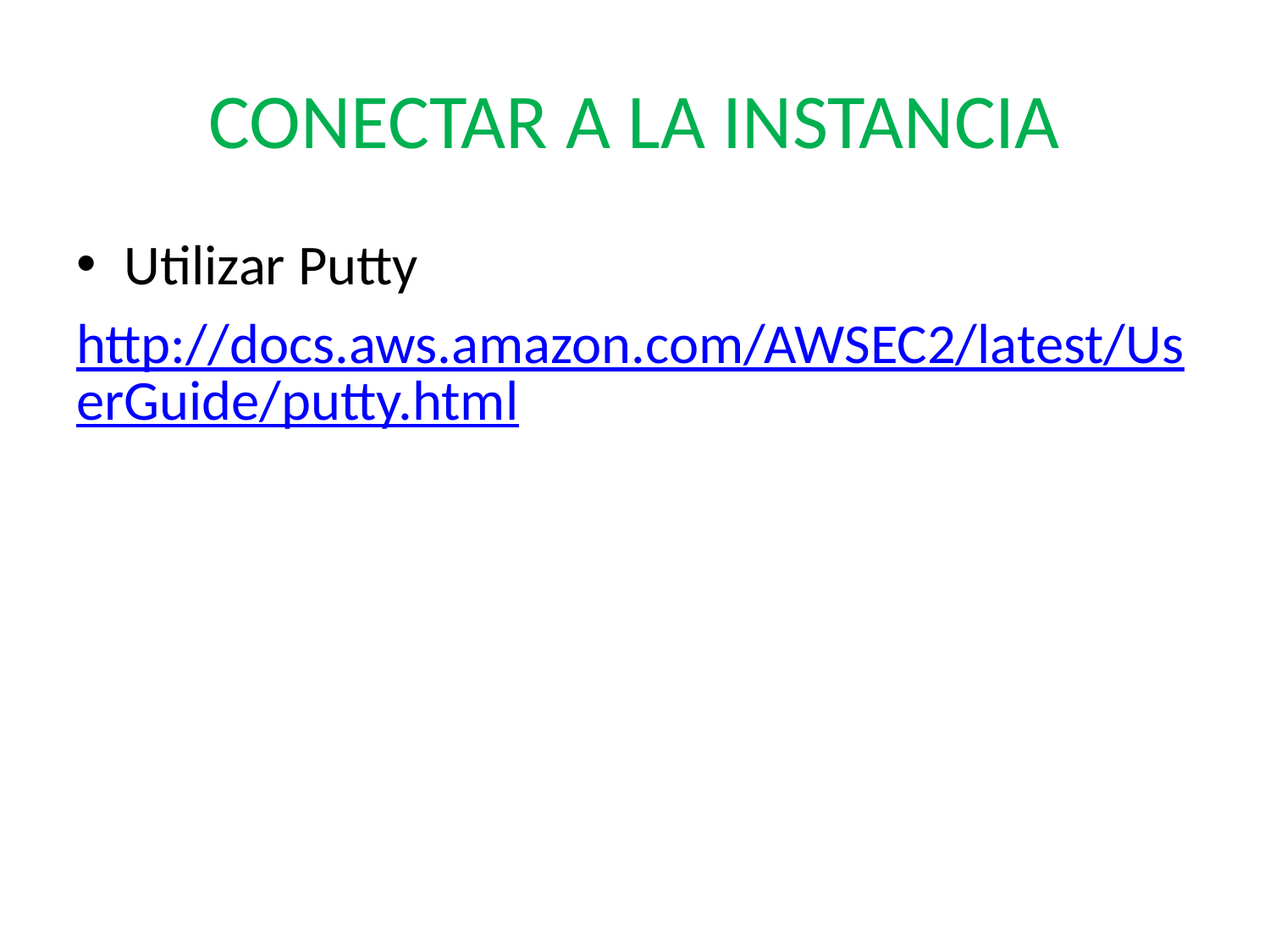

# CONECTAR A LA INSTANCIA
Utilizar Putty
http://docs.aws.amazon.com/AWSEC2/latest/UserGuide/putty.html